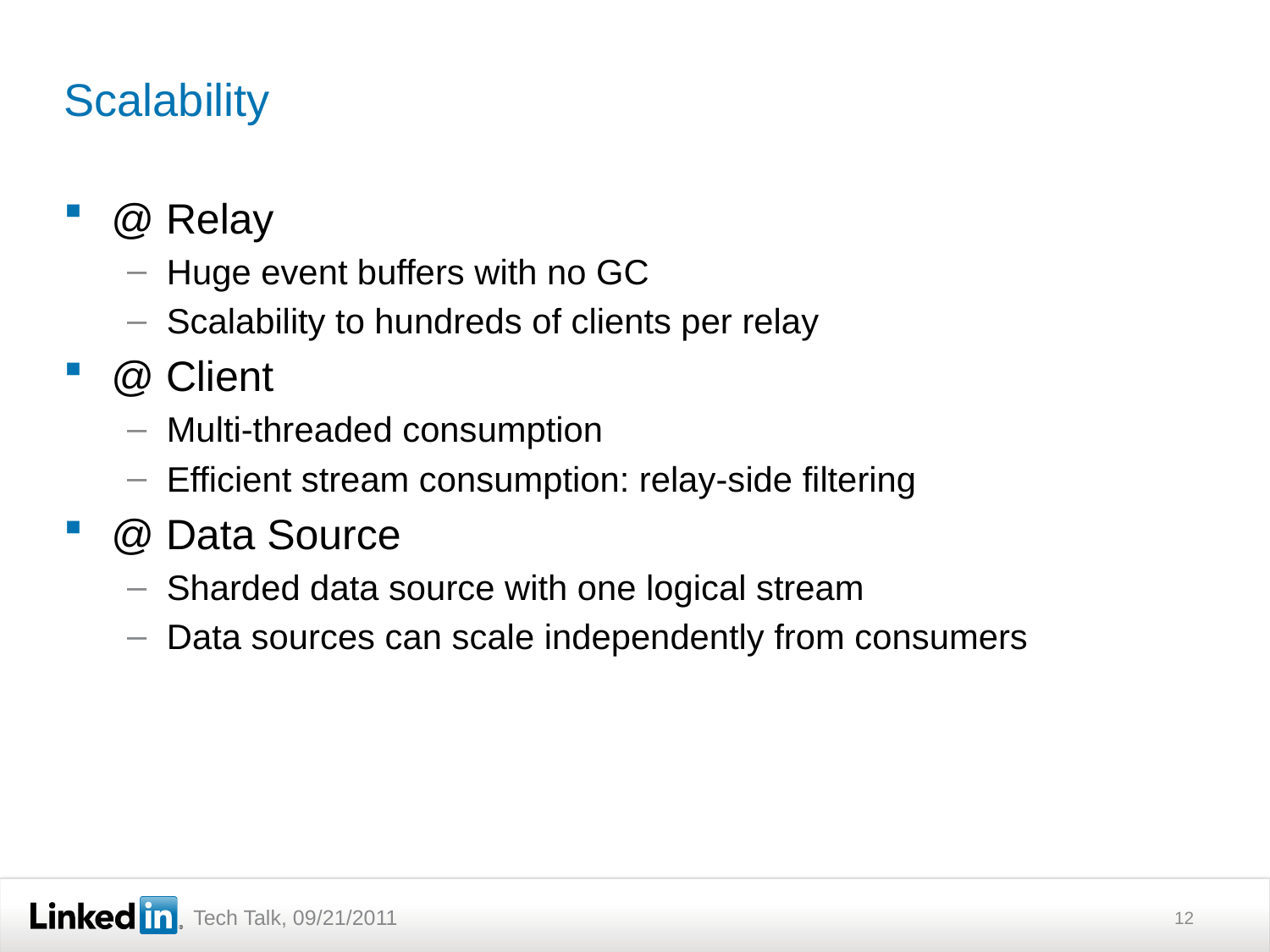

# Scalability
@ Relay
Huge event buffers with no GC
Scalability to hundreds of clients per relay
@ Client
Multi-threaded consumption
Efficient stream consumption: relay-side filtering
@ Data Source
Sharded data source with one logical stream
Data sources can scale independently from consumers

12